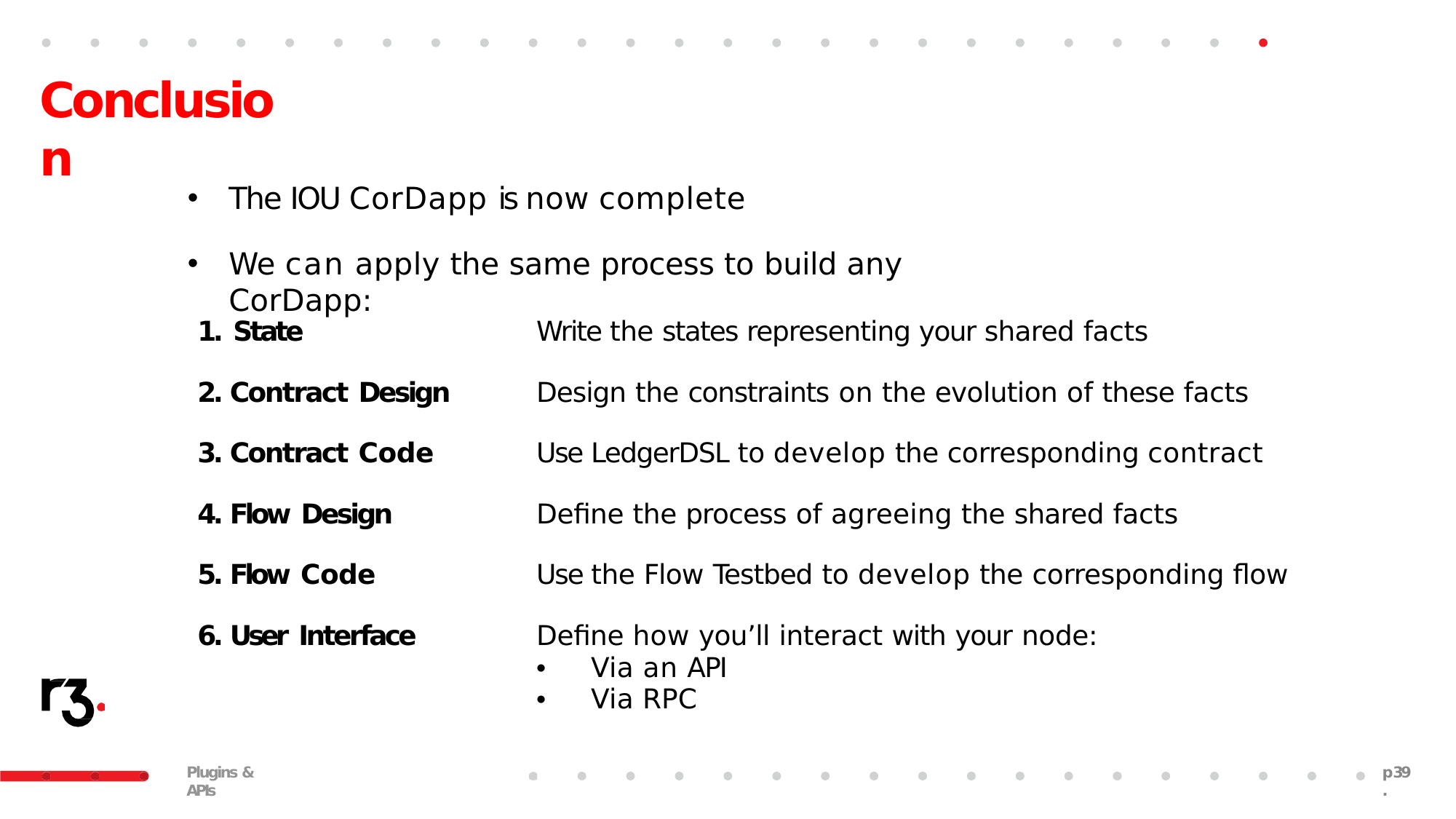

# Conclusion
The IOU CorDapp is now complete
We can apply the same process to build any CorDapp:
| 1. State | Write the states representing your shared facts |
| --- | --- |
| 2. Contract Design | Design the constraints on the evolution of these facts |
| 3. Contract Code | Use LedgerDSL to develop the corresponding contract |
| 4. Flow Design | Define the process of agreeing the shared facts |
| 5. Flow Code | Use the Flow Testbed to develop the corresponding flow |
| 6. User Interface | Define how you’ll interact with your node: Via an API Via RPC |

Plugins & APIs
p39.